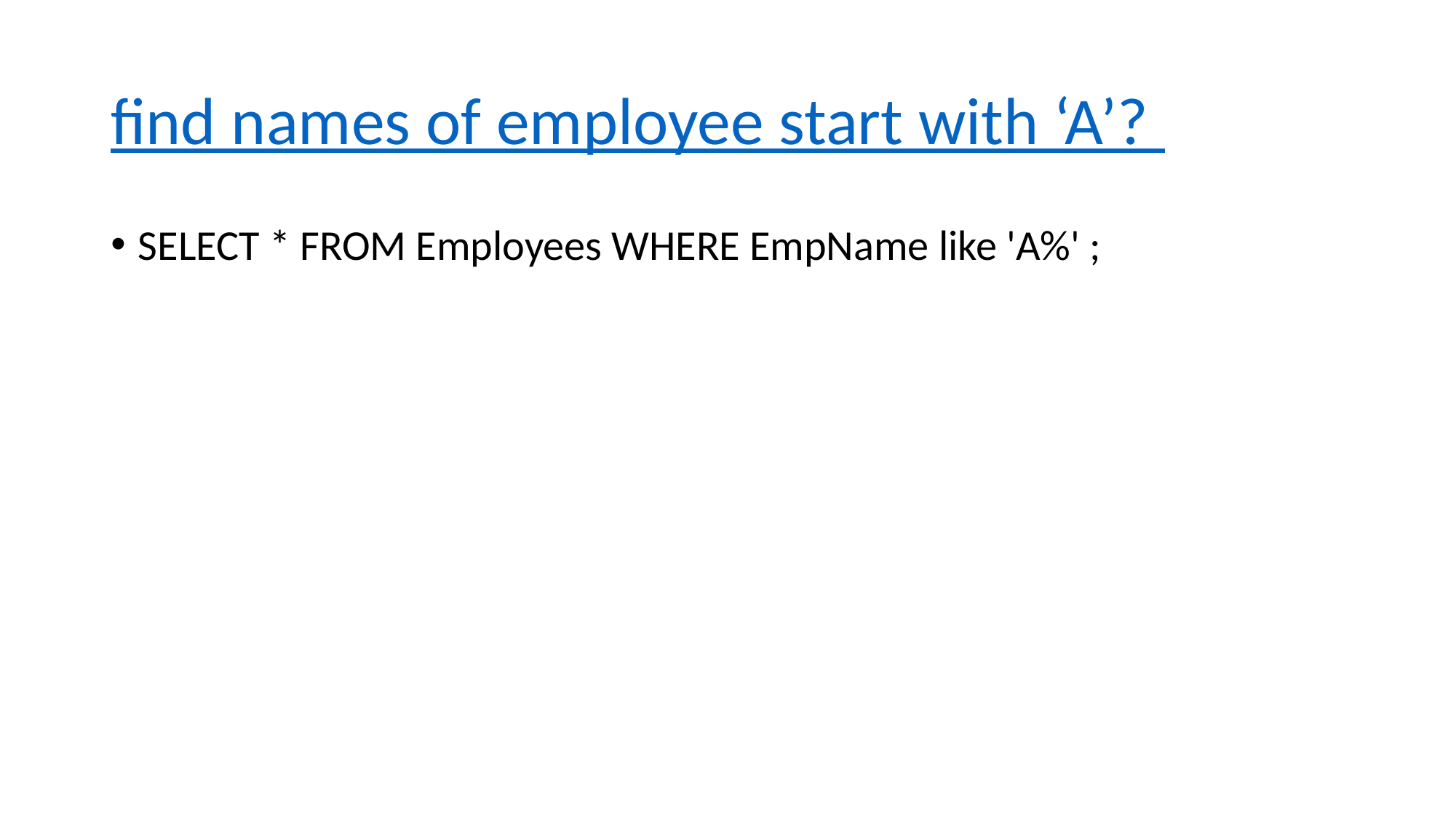

# find names of employee start with ‘A’?
SELECT * FROM Employees WHERE EmpName like 'A%' ;